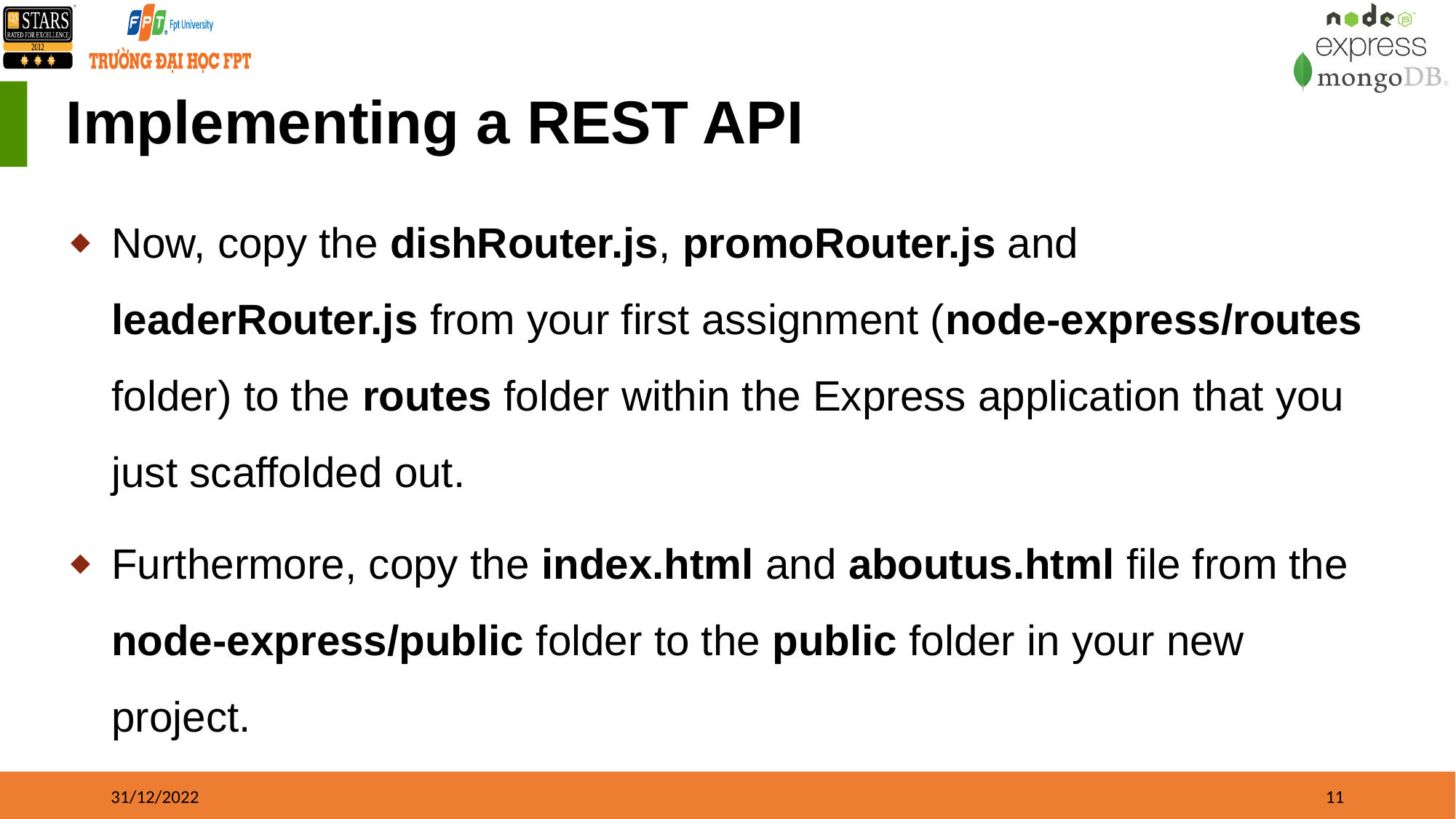

# Implementing a REST API
Now, copy the dishRouter.js, promoRouter.js and leaderRouter.js from your first assignment (node-express/routes folder) to the routes folder within the Express application that you just scaffolded out.
Furthermore, copy the index.html and aboutus.html file from the node-express/public folder to the public folder in your new project.
31/12/2022
11